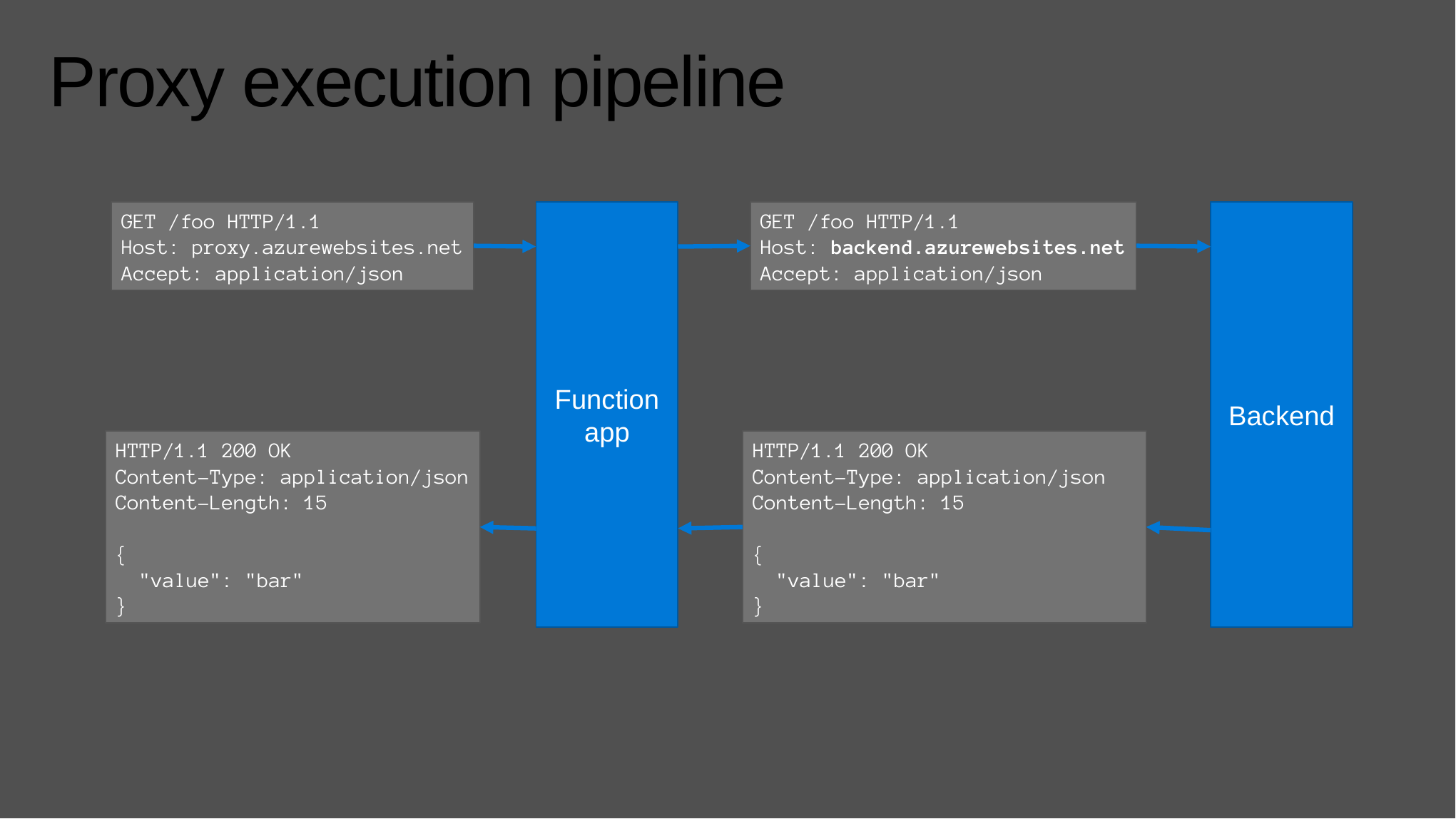

# Proxy execution pipeline
GET /foo HTTP/1.1
Host: proxy.azurewebsites.net
Accept: application/json
Function app
GET /foo HTTP/1.1
Host: backend.azurewebsites.net
Accept: application/json
Backend
HTTP/1.1 200 OK
Content-Type: application/json
Content-Length: 15

{
  "value": "bar"
}
HTTP/1.1 200 OK
Content-Type: application/json
Content-Length: 15

{
  "value": "bar"
}